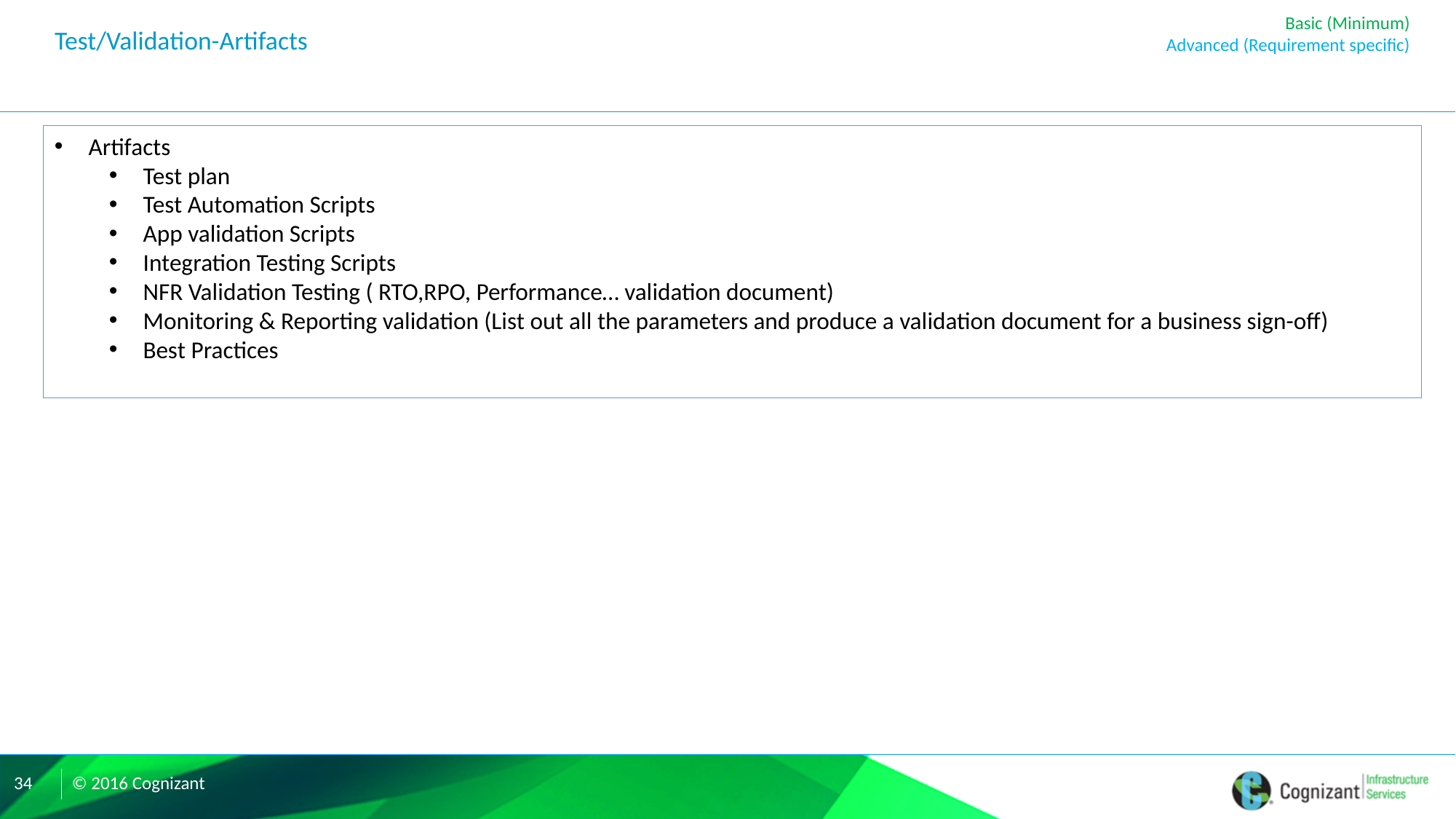

Basic (Minimum)
Advanced (Requirement specific)
# Test/Validation-Artifacts
Artifacts
Test plan
Test Automation Scripts
App validation Scripts
Integration Testing Scripts
NFR Validation Testing ( RTO,RPO, Performance… validation document)
Monitoring & Reporting validation (List out all the parameters and produce a validation document for a business sign-off)
Best Practices